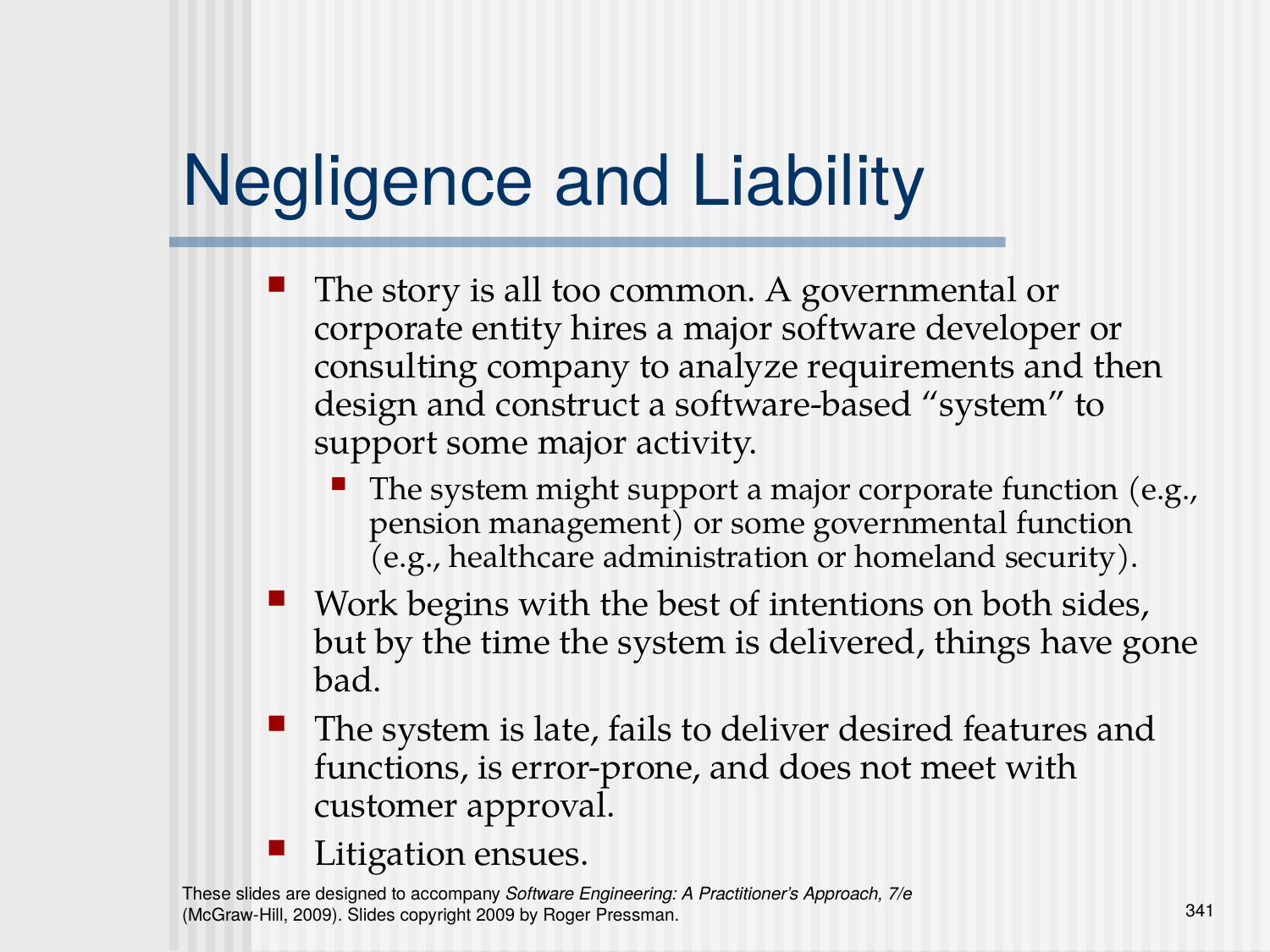

# Negligence and Liability
The story is all too common. A governmental or corporate entity hires a major software developer or consulting company to analyze requirements and then design and construct a software-based “system” to support some major activity.
The system might support a major corporate function (e.g., pension management) or some governmental function (e.g., healthcare administration or homeland security).
Work begins with the best of intentions on both sides, but by the time the system is delivered, things have gone bad.
The system is late, fails to deliver desired features and functions, is error-prone, and does not meet with customer approval.
Litigation ensues.
These slides are designed to accompany Software Engineering: A Practitioner’s Approach, 7/e (McGraw-Hill, 2009). Slides copyright 2009 by Roger Pressman.
341